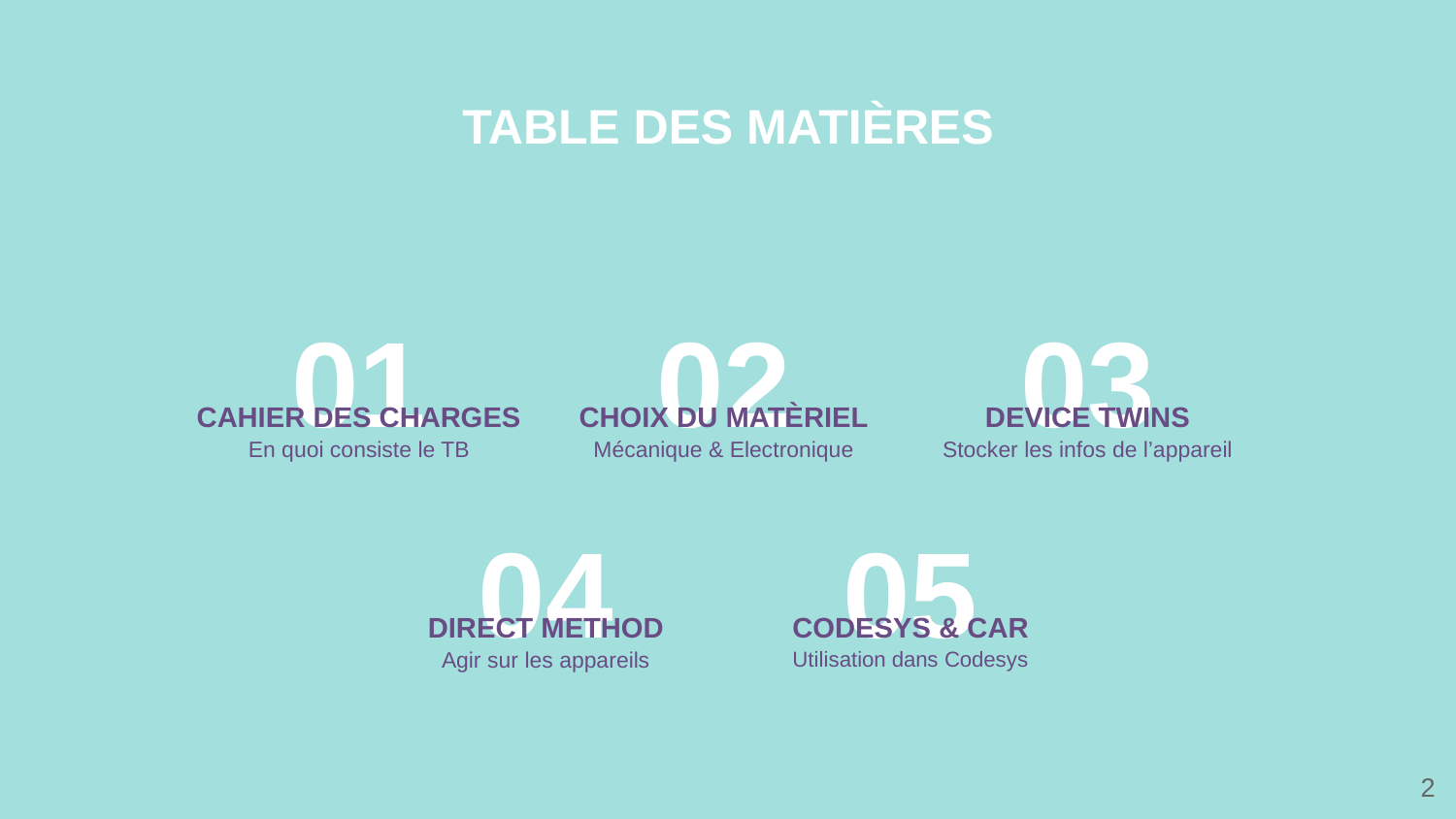

TABLE DES MATIÈRES
# 01
02
03
CHOIX DU MATÈRIEL
DEVICE TWINS
CAHIER DES CHARGES
Mécanique & Electronique
Stocker les infos de l’appareil
En quoi consiste le TB
04
05
CODESYS & CAR
DIRECT METHOD
Utilisation dans Codesys
Agir sur les appareils
2